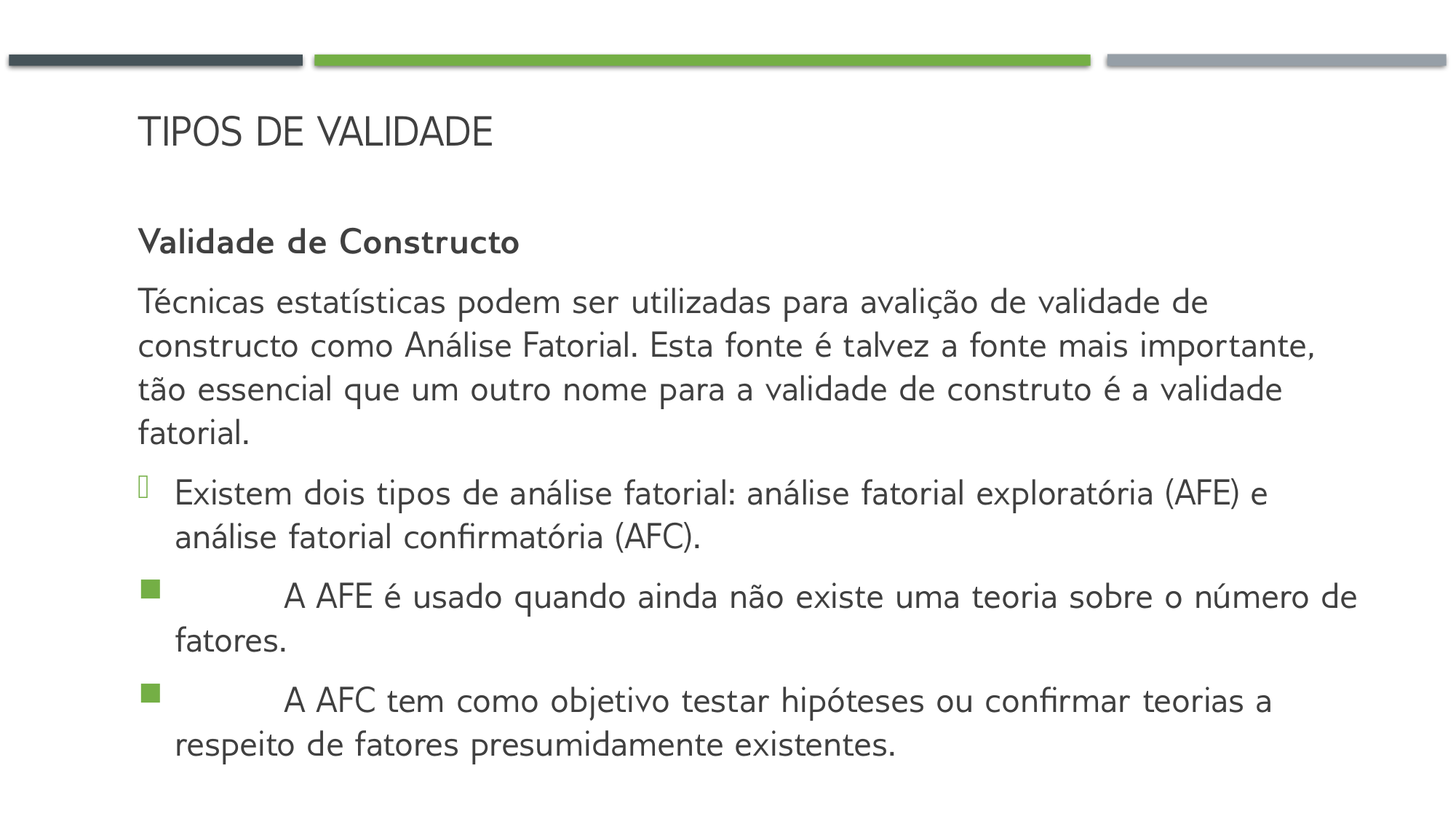

# Tipos de validade
Validade de Constructo
Técnicas estatísticas podem ser utilizadas para avalição de validade de constructo como Análise Fatorial. Esta fonte é talvez a fonte mais importante, tão essencial que um outro nome para a validade de construto é a validade fatorial.
Existem dois tipos de análise fatorial: análise fatorial exploratória (AFE) e análise fatorial confirmatória (AFC).
	A AFE é usado quando ainda não existe uma teoria sobre o número de fatores.
	A AFC tem como objetivo testar hipóteses ou confirmar teorias a respeito de fatores presumidamente existentes.